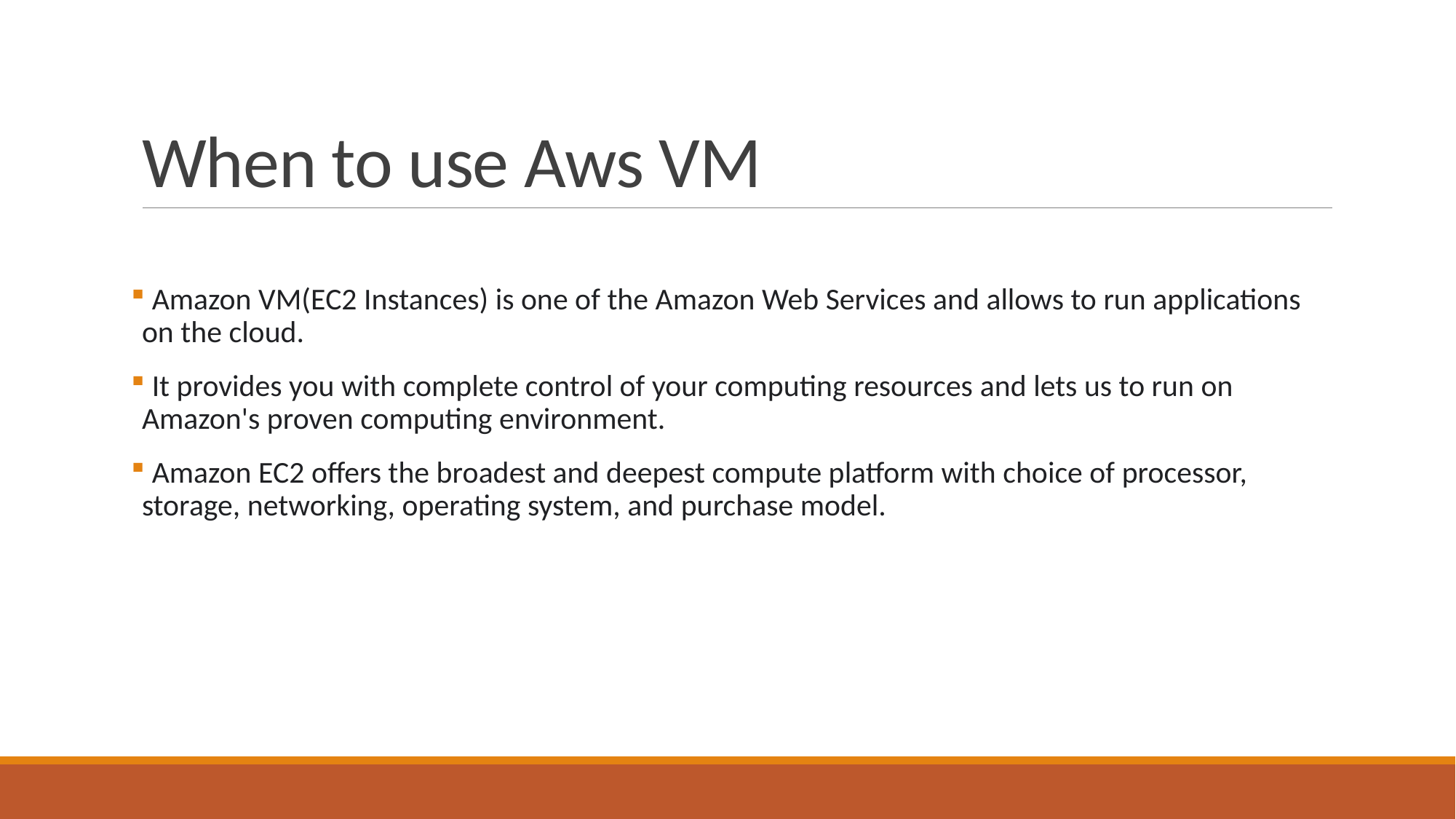

# When to use Aws VM

 Amazon VM(EC2 Instances) is one of the Amazon Web Services and allows to run applications on the cloud.
 It provides you with complete control of your computing resources and lets us to run on Amazon's proven computing environment.
 Amazon EC2 offers the broadest and deepest compute platform with choice of processor, storage, networking, operating system, and purchase model.